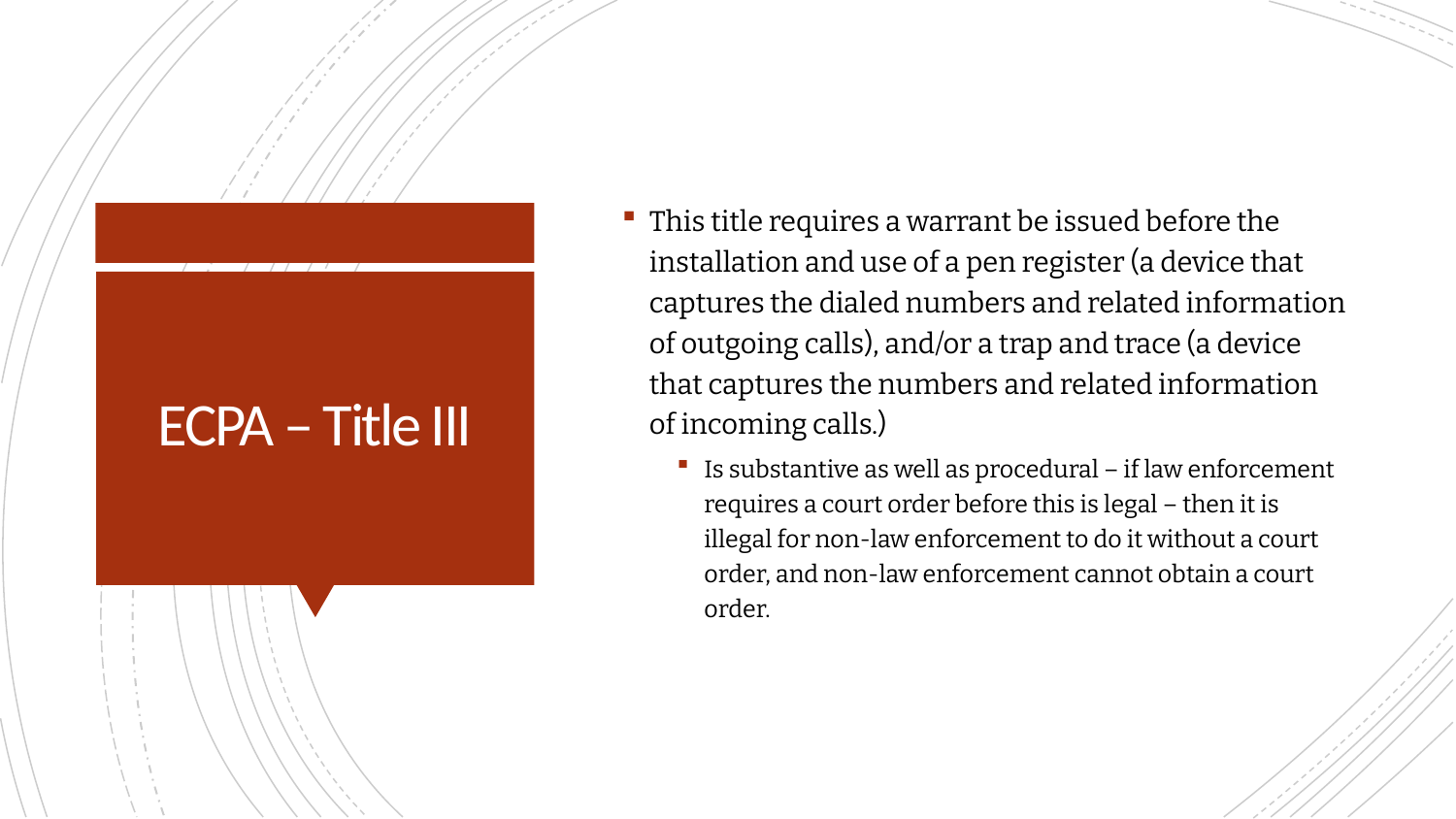

This title requires a warrant be issued before the installation and use of a pen register (a device that captures the dialed numbers and related information of outgoing calls), and/or a trap and trace (a device that captures the numbers and related information of incoming calls.)
Is substantive as well as procedural – if law enforcement requires a court order before this is legal – then it is illegal for non-law enforcement to do it without a court order, and non-law enforcement cannot obtain a court order.
# ECPA – Title III